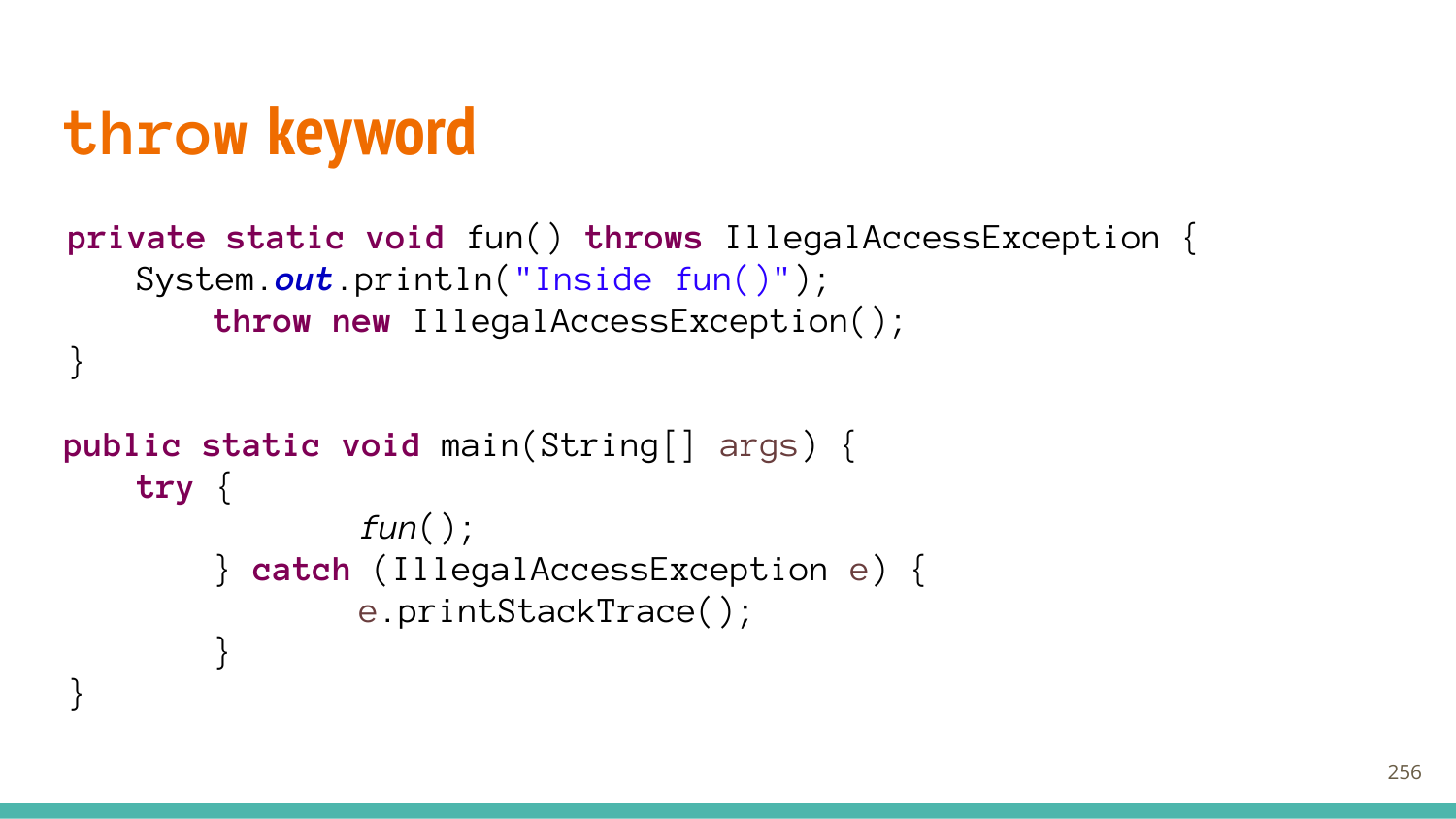

# throw keyword
private static void fun() throws IllegalAccessException {
System.out.println("Inside fun()");
	throw new IllegalAccessException();
}

public static void main(String[] args) {
try {
		fun();
	} catch (IllegalAccessException e) {
		e.printStackTrace();
	}
}

256